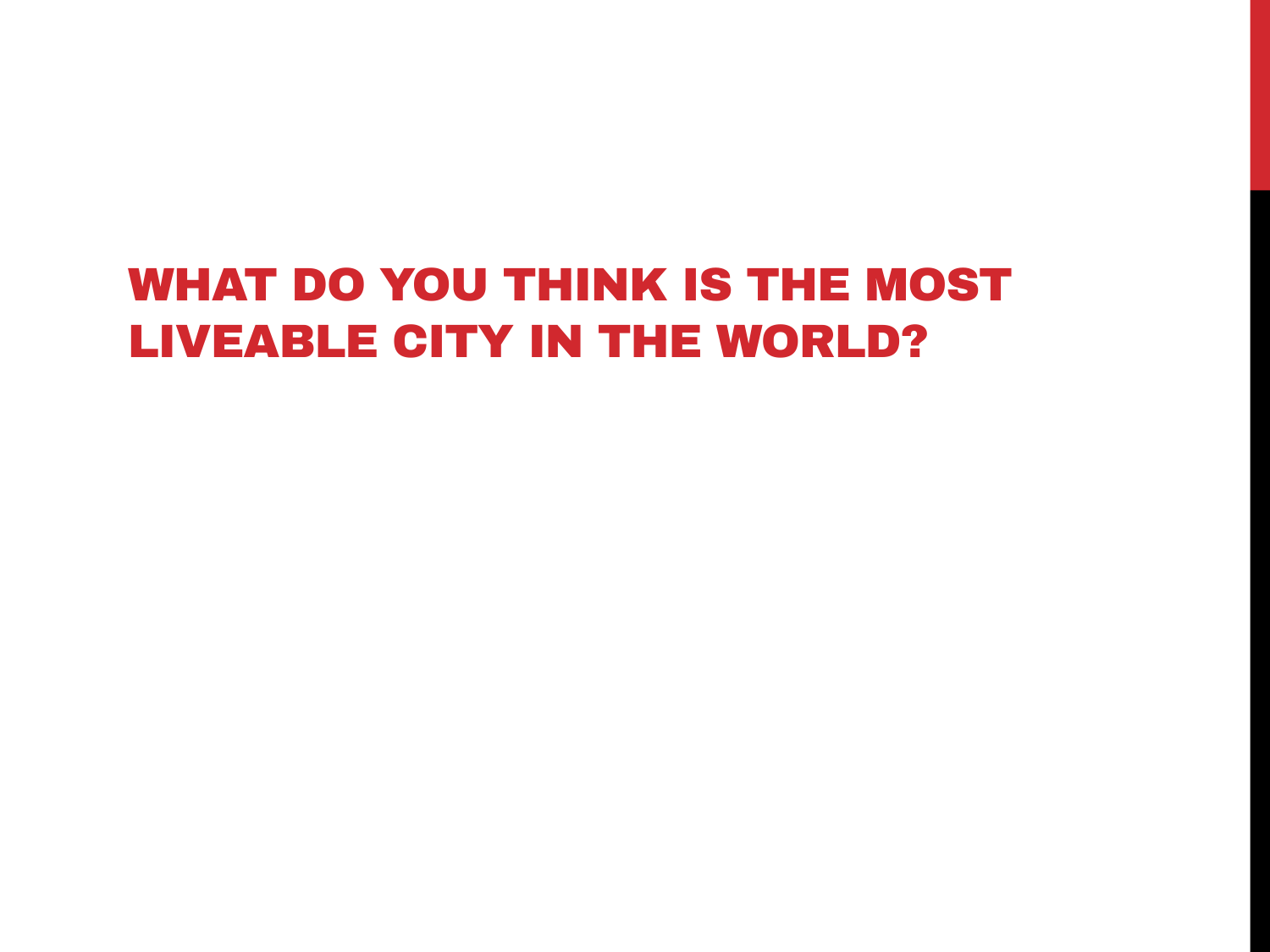

# What do you think is the most liveable city in the world?